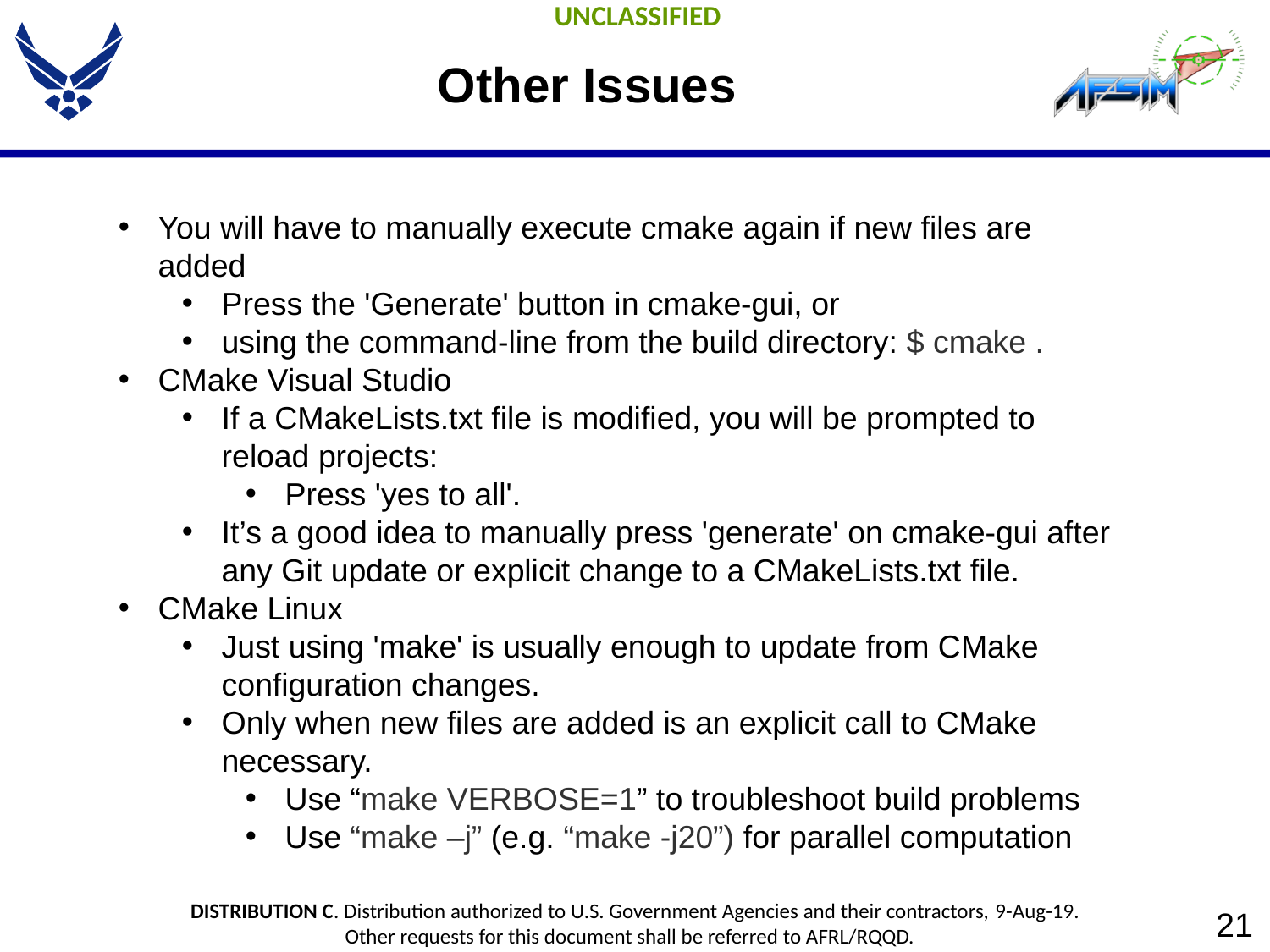

# Other Issues
You will have to manually execute cmake again if new files are added
Press the 'Generate' button in cmake-gui, or
using the command-line from the build directory: $ cmake .
CMake Visual Studio
If a CMakeLists.txt file is modified, you will be prompted to reload projects:
Press 'yes to all'.
It’s a good idea to manually press 'generate' on cmake-gui after any Git update or explicit change to a CMakeLists.txt file.
CMake Linux
Just using 'make' is usually enough to update from CMake configuration changes.
Only when new files are added is an explicit call to CMake necessary.
Use “make VERBOSE=1” to troubleshoot build problems
Use “make –j” (e.g. “make -j20”) for parallel computation